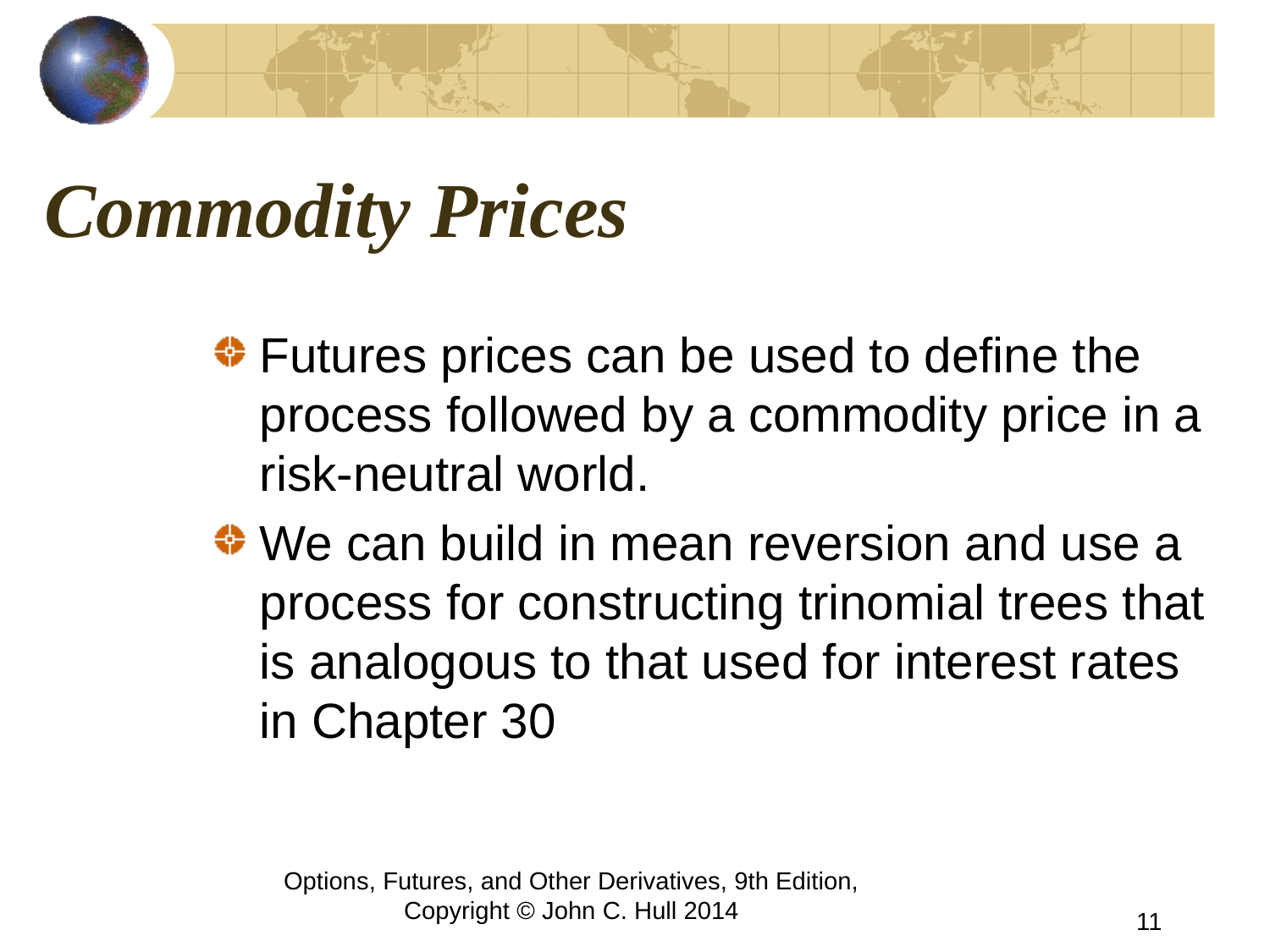

# Commodity Prices
Futures prices can be used to define the process followed by a commodity price in a risk-neutral world.
We can build in mean reversion and use a process for constructing trinomial trees that is analogous to that used for interest rates in Chapter 30
Options, Futures, and Other Derivatives, 9th Edition, Copyright © John C. Hull 2014
11